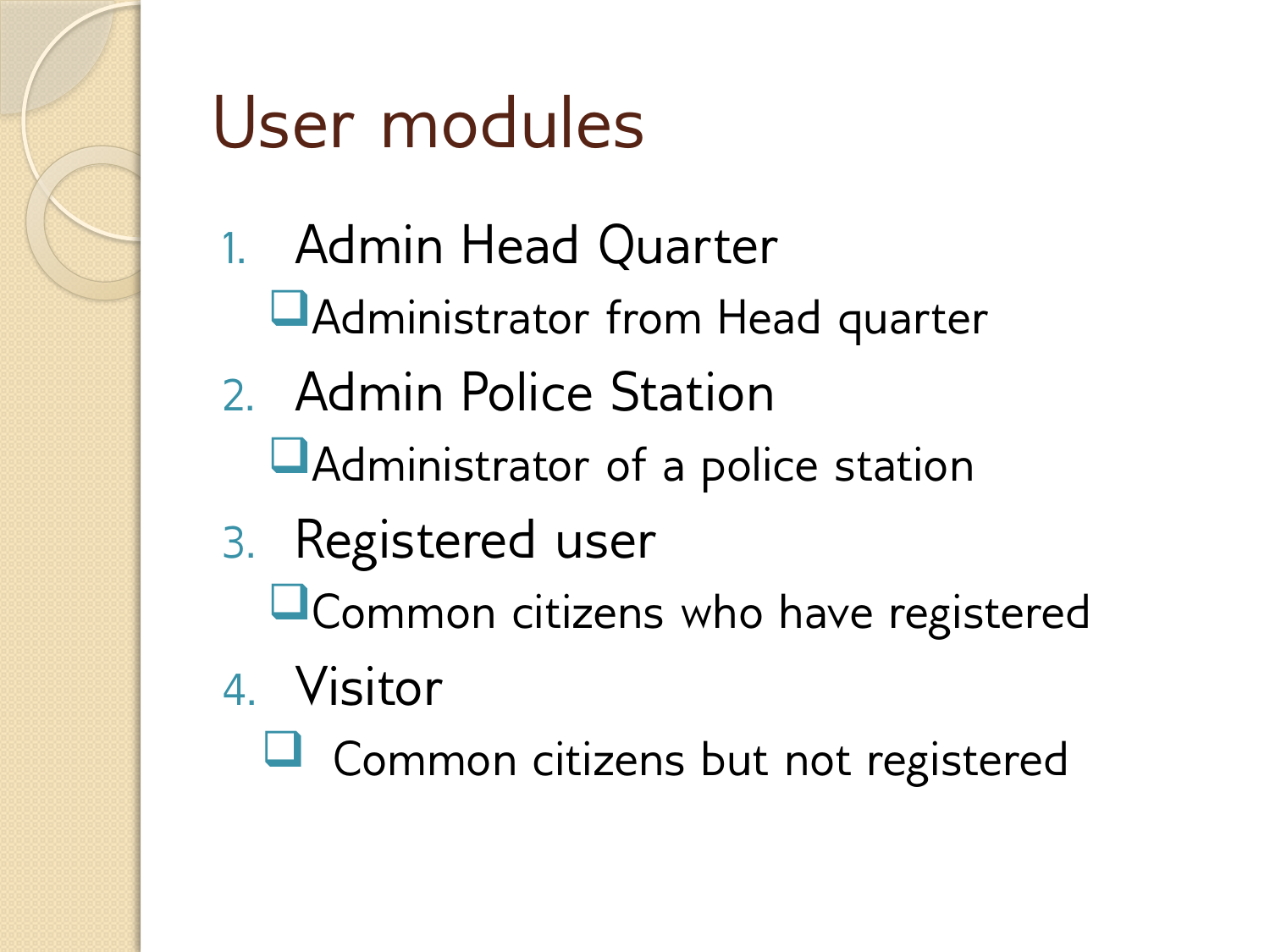

# User modules
Admin Head Quarter
Administrator from Head quarter
Admin Police Station
Administrator of a police station
Registered user
Common citizens who have registered
Visitor
Common citizens but not registered